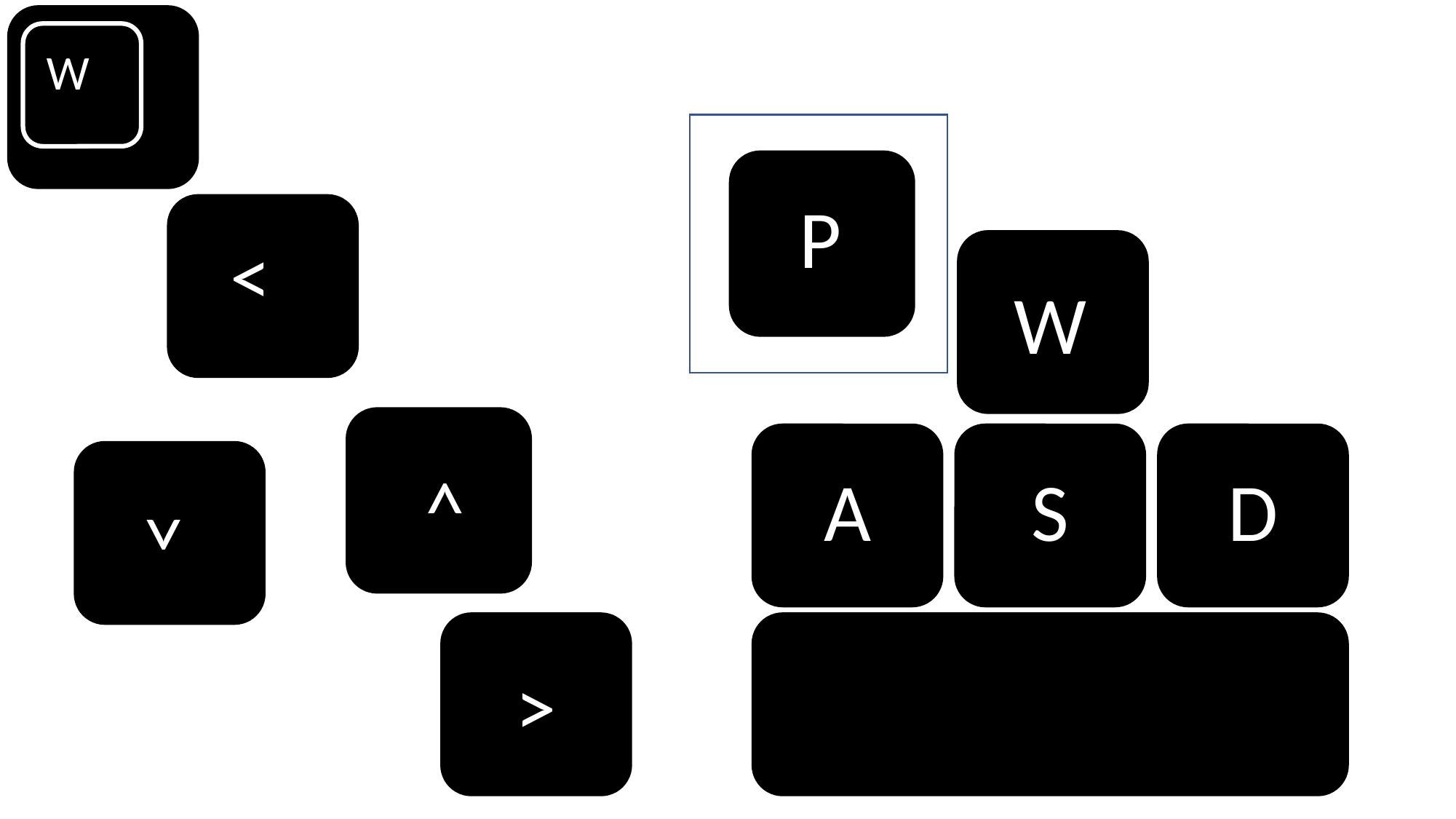

W

P

>

W

>
A
S
D
>

>